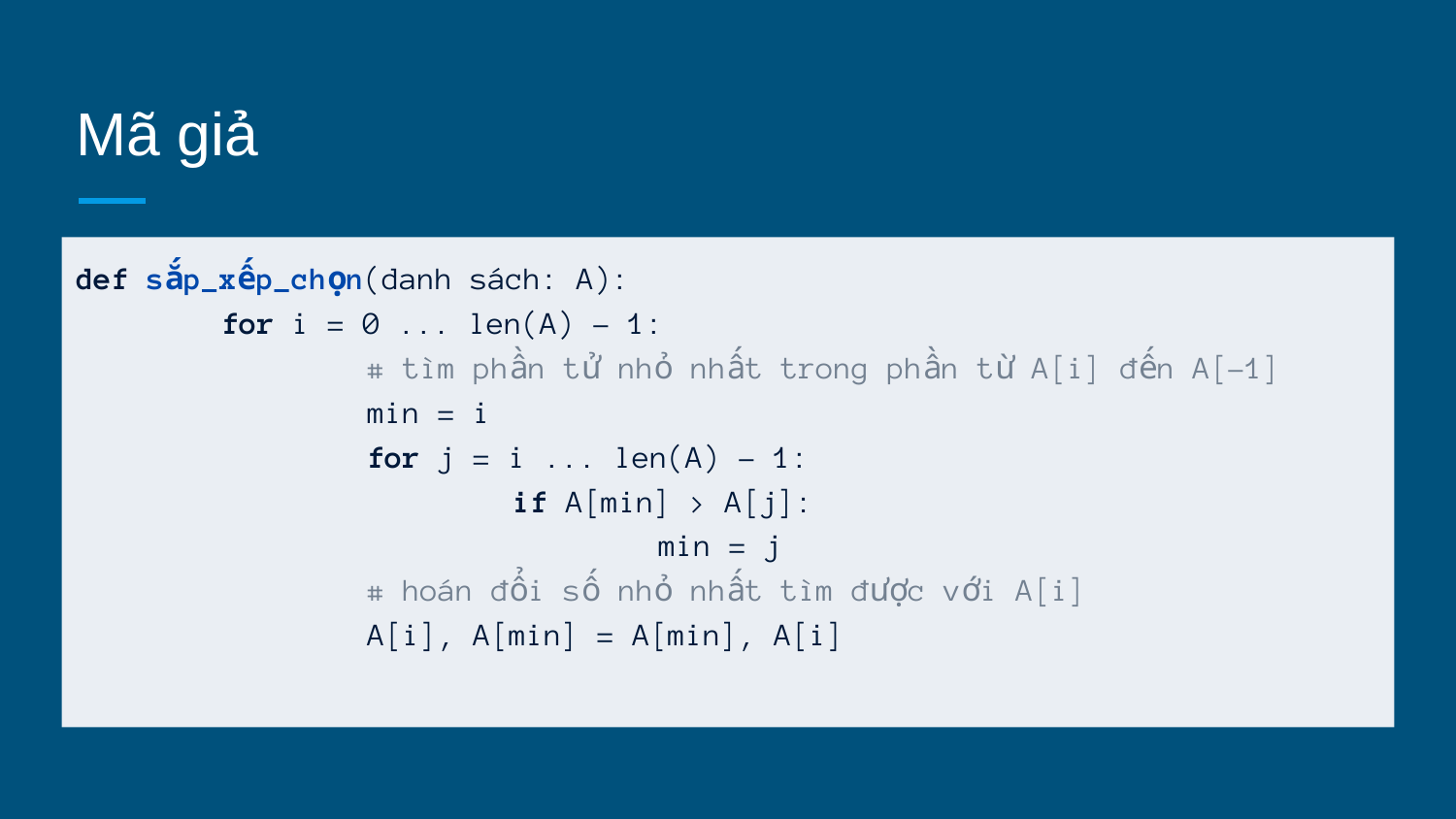

# Mã giả
def sắp_xếp_chọn(danh sách: A):
	for i = 0 ... len(A) - 1:
		# tìm phần tử nhỏ nhất trong phần từ A[i] đến A[-1]
		min = i
		for j = i ... len(A) - 1:
			if A[min] > A[j]:
				min = j
		# hoán đổi số nhỏ nhất tìm được với A[i]
		A[i], A[min] = A[min], A[i]